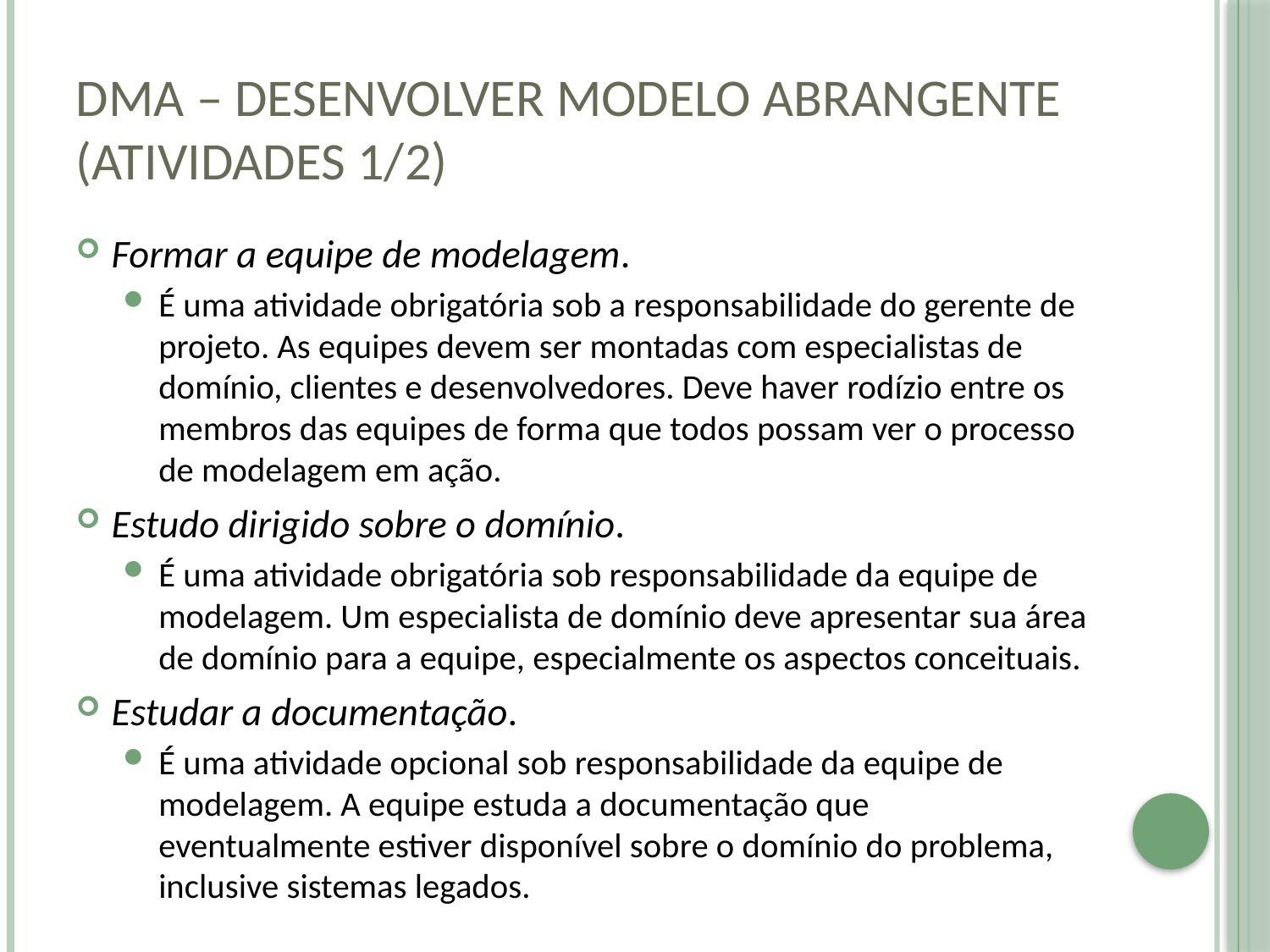

# DMA – Desenvolver Modelo Abrangente (atividades 1/2)
Formar a equipe de modelagem.
É uma atividade obrigatória sob a responsabilidade do gerente de projeto. As equipes devem ser montadas com especialistas de domínio, clientes e desenvolvedores. Deve haver rodízio entre os membros das equipes de forma que todos possam ver o processo de modelagem em ação.
Estudo dirigido sobre o domínio.
É uma atividade obrigatória sob responsabilidade da equipe de modelagem. Um especialista de domínio deve apresentar sua área de domínio para a equipe, especialmente os aspectos conceituais.
Estudar a documentação.
É uma atividade opcional sob responsabilidade da equipe de modelagem. A equipe estuda a documentação que eventualmente estiver disponível sobre o domínio do problema, inclusive sistemas legados.